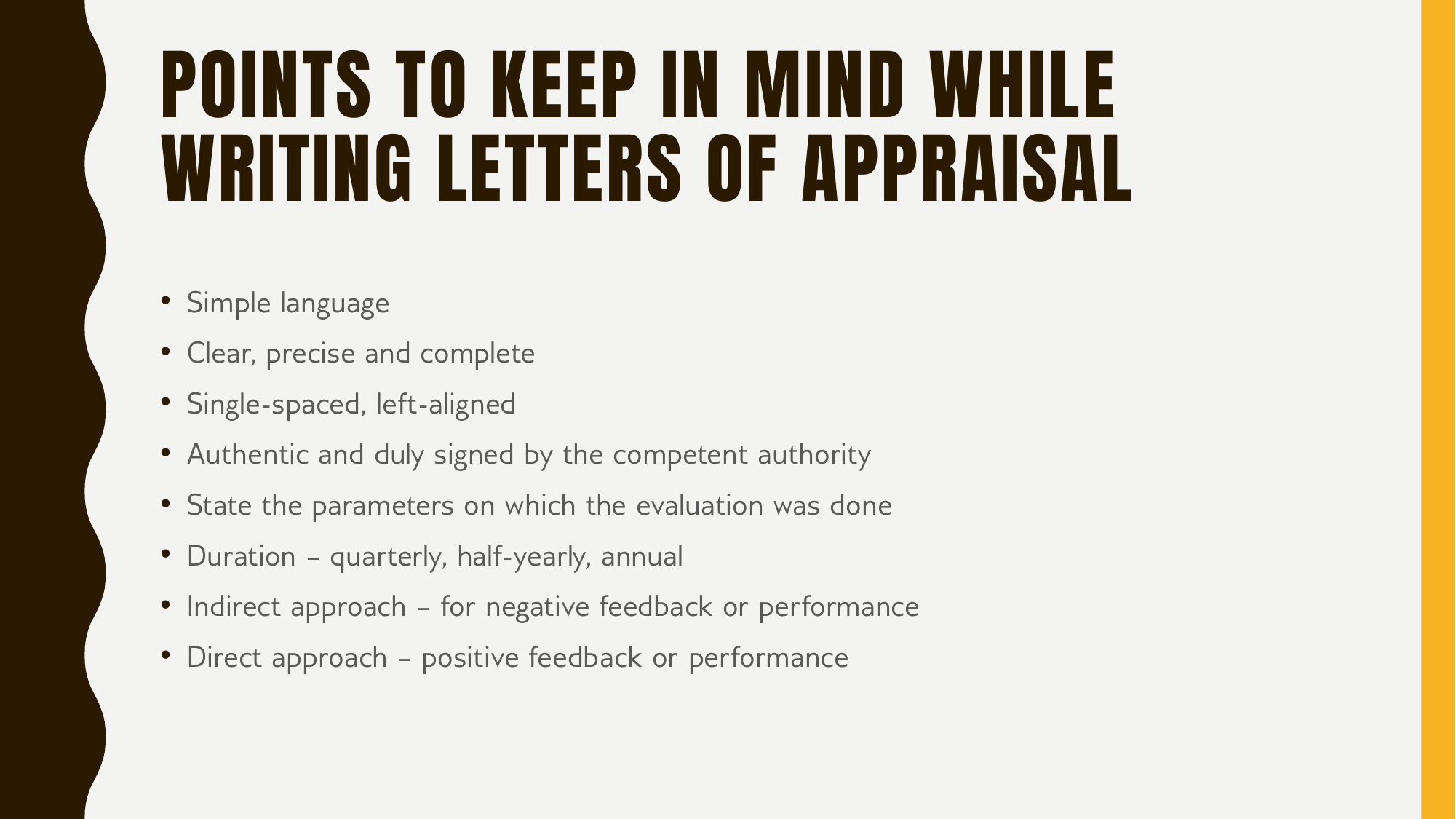

# Points to keep in mind while writing letters of appraisal
Simple language
Clear, precise and complete
Single-spaced, left-aligned
Authentic and duly signed by the competent authority
State the parameters on which the evaluation was done
Duration – quarterly, half-yearly, annual
Indirect approach – for negative feedback or performance
Direct approach – positive feedback or performance